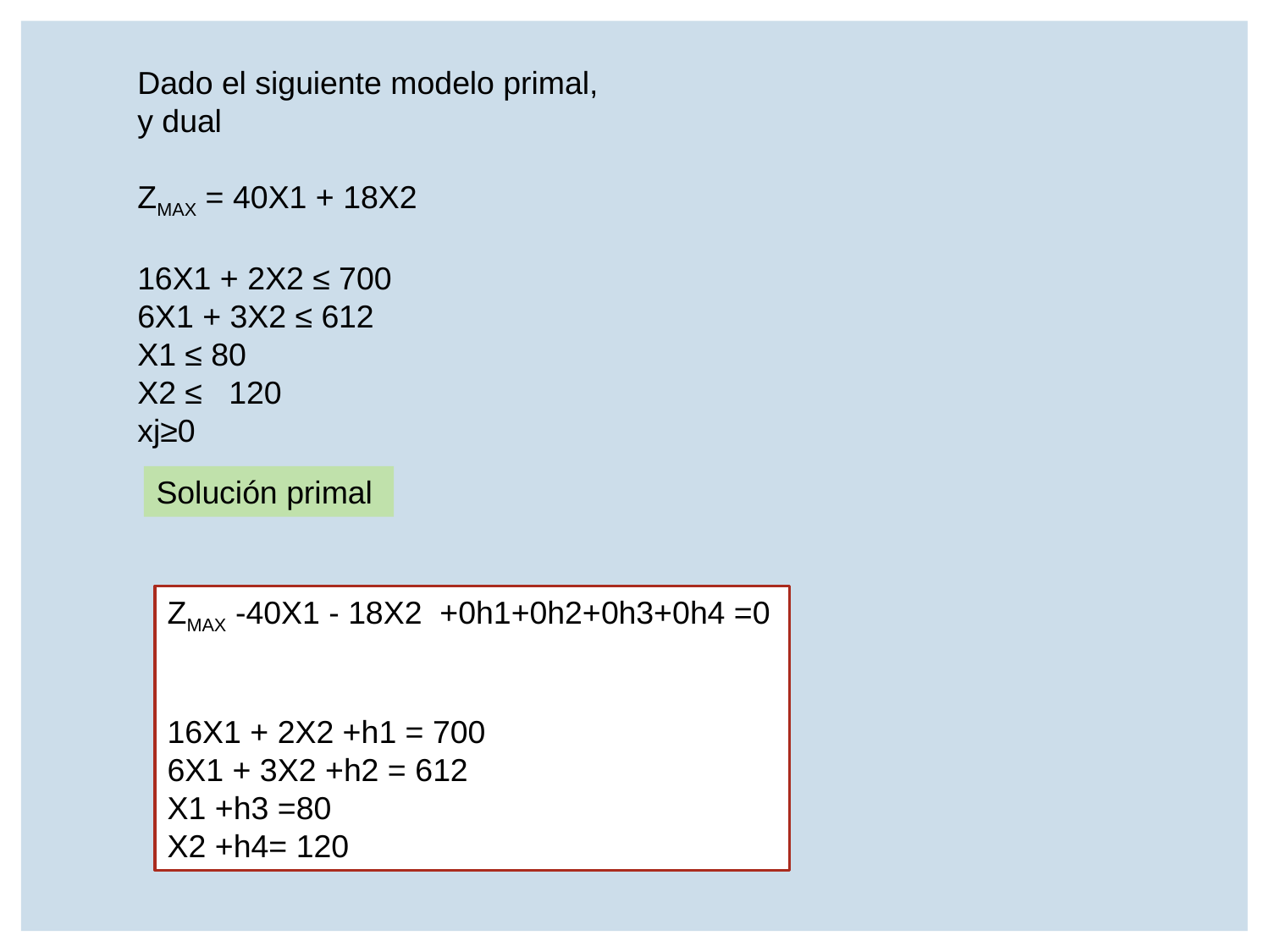

Dado el siguiente modelo primal, y dual

ZMAX = 40X1 + 18X2

16X1 + 2X2 ≤ 700
6X1 + 3X2 ≤ 612
X1 ≤ 80
X2 ≤   120
xj≥0

Solución primal
ZMAX -40X1 - 18X2  +0h1+0h2+0h3+0h4 =0

16X1 + 2X2 +h1 = 700
6X1 + 3X2 +h2 = 612
X1 +h3 =80
X2 +h4= 120